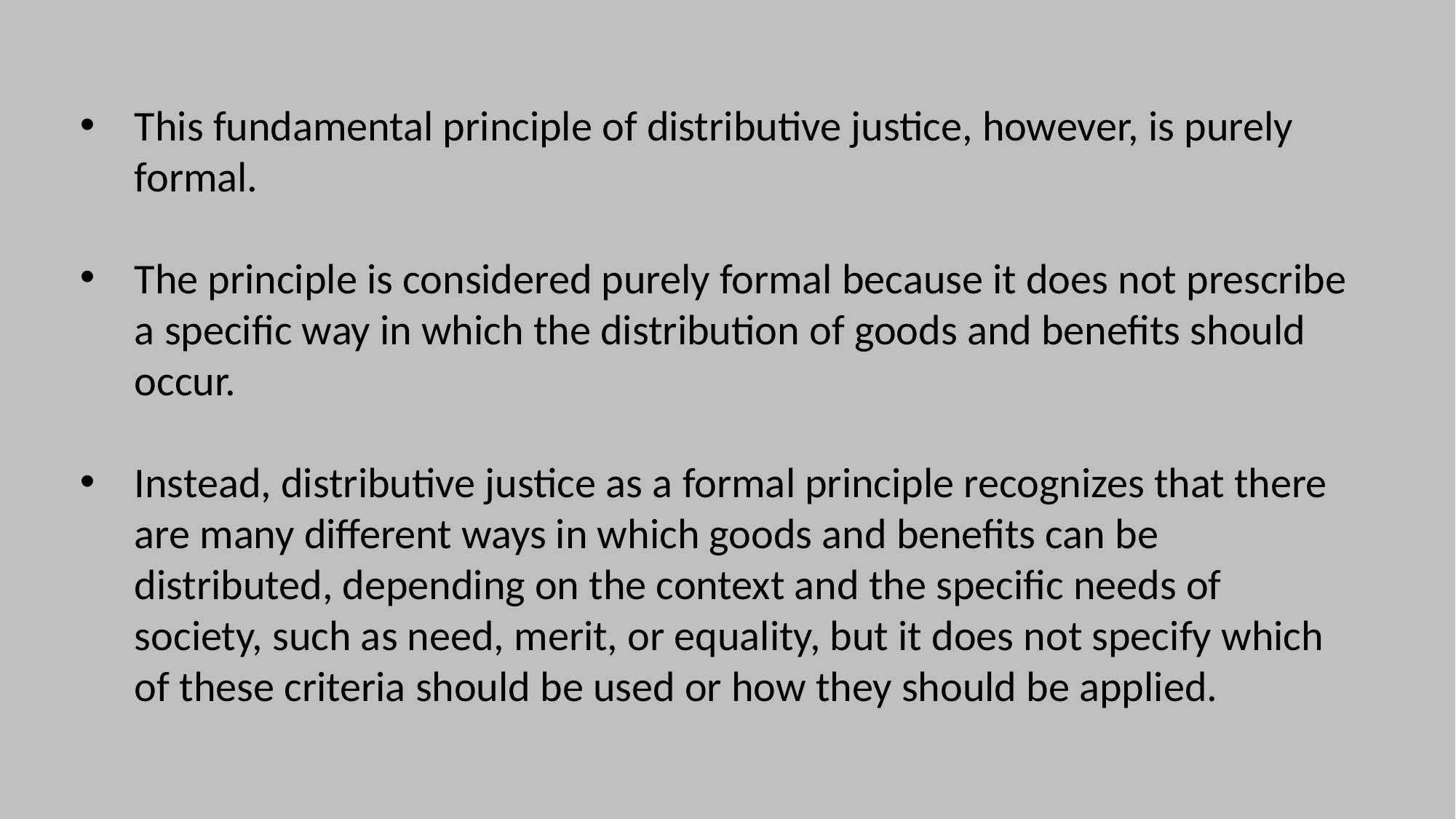

This fundamental principle of distributive justice, however, is purely formal.

The principle is considered purely formal because it does not prescribe a specific way in which the distribution of goods and benefits should occur.

Instead, distributive justice as a formal principle recognizes that there are many different ways in which goods and benefits can be distributed, depending on the context and the specific needs of society, such as need, merit, or equality, but it does not specify which of these criteria should be used or how they should be applied.